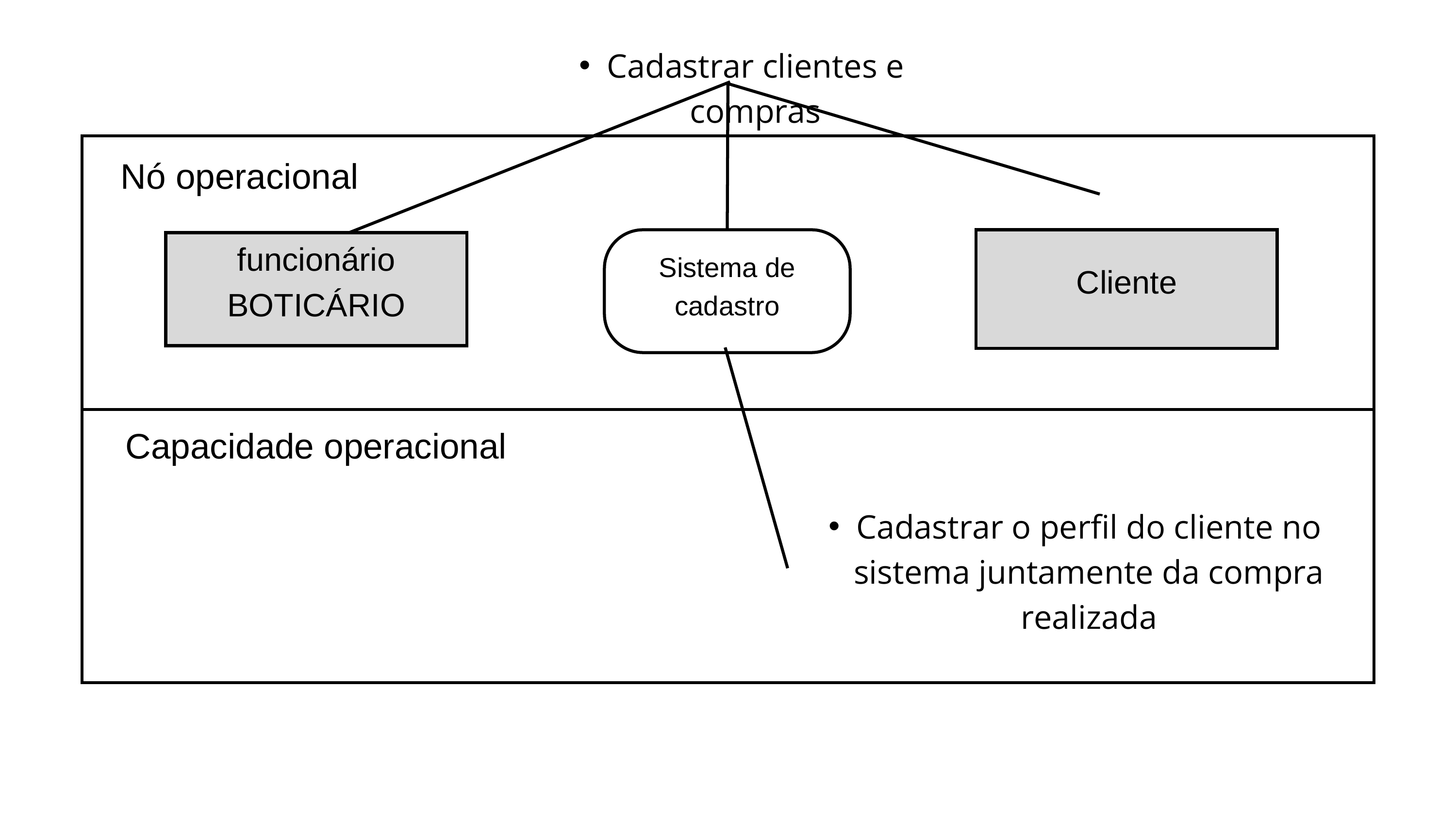

Cadastrar clientes e compras

Nó operacional

Sistema de cadastro

Cliente

funcionário
BOTICÁRIO

Capacidade operacional
Cadastrar o perfil do cliente no sistema juntamente da compra realizada